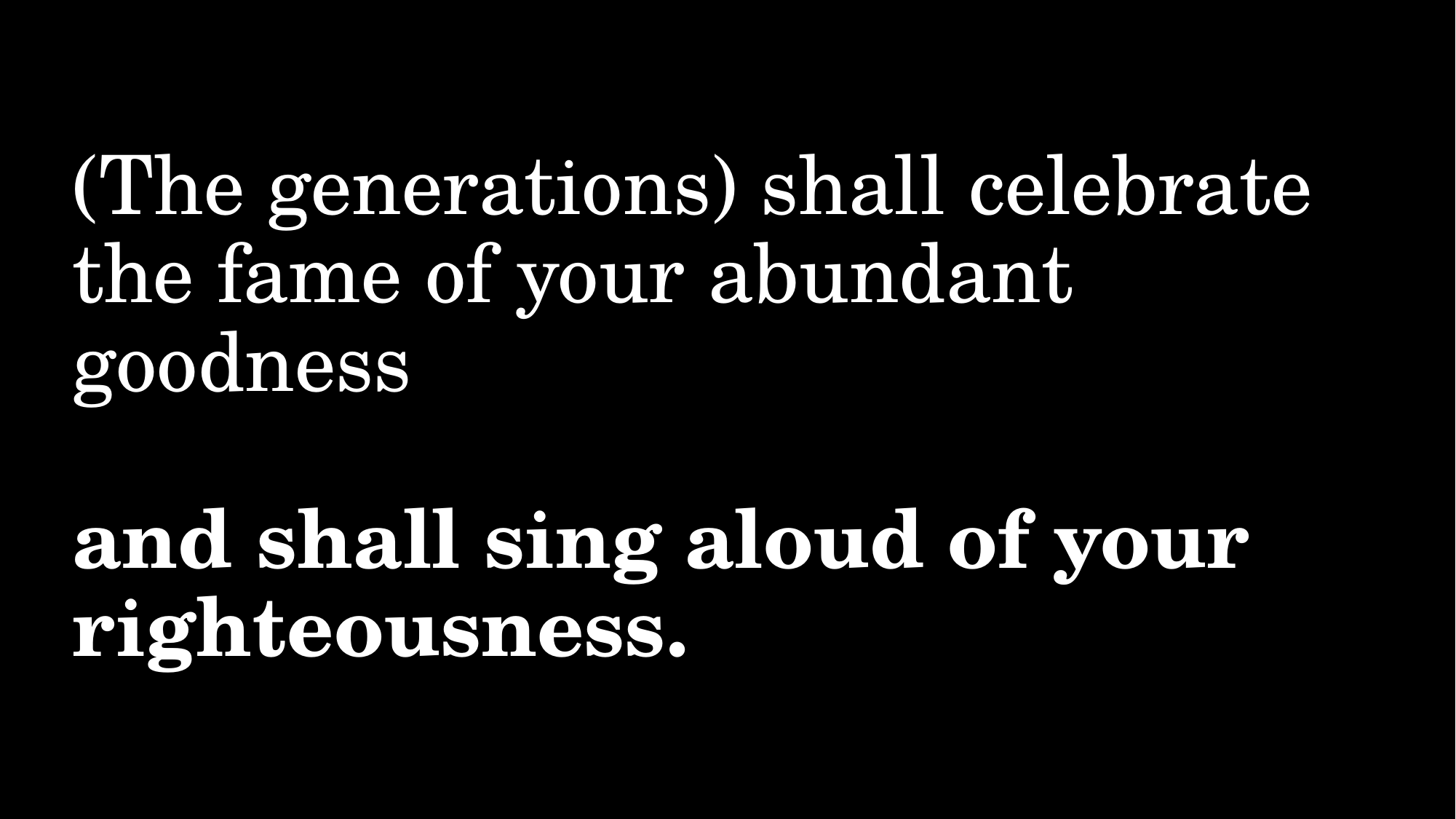

# (The generations) shall celebrate the fame of your abundant goodness and shall sing aloud of your righteousness.